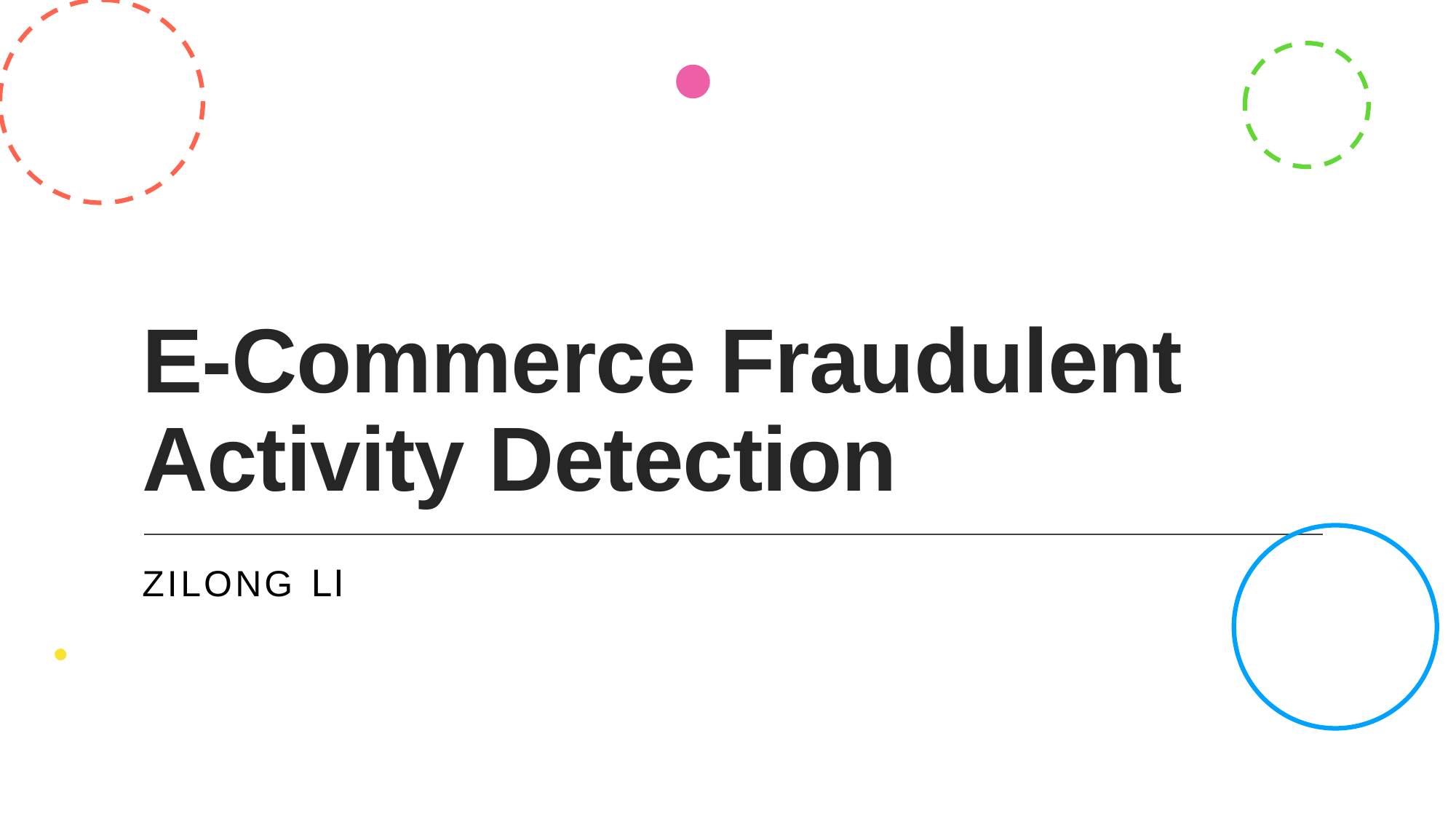

# E-Commerce Fraudulent Activity Detection
Zilong li